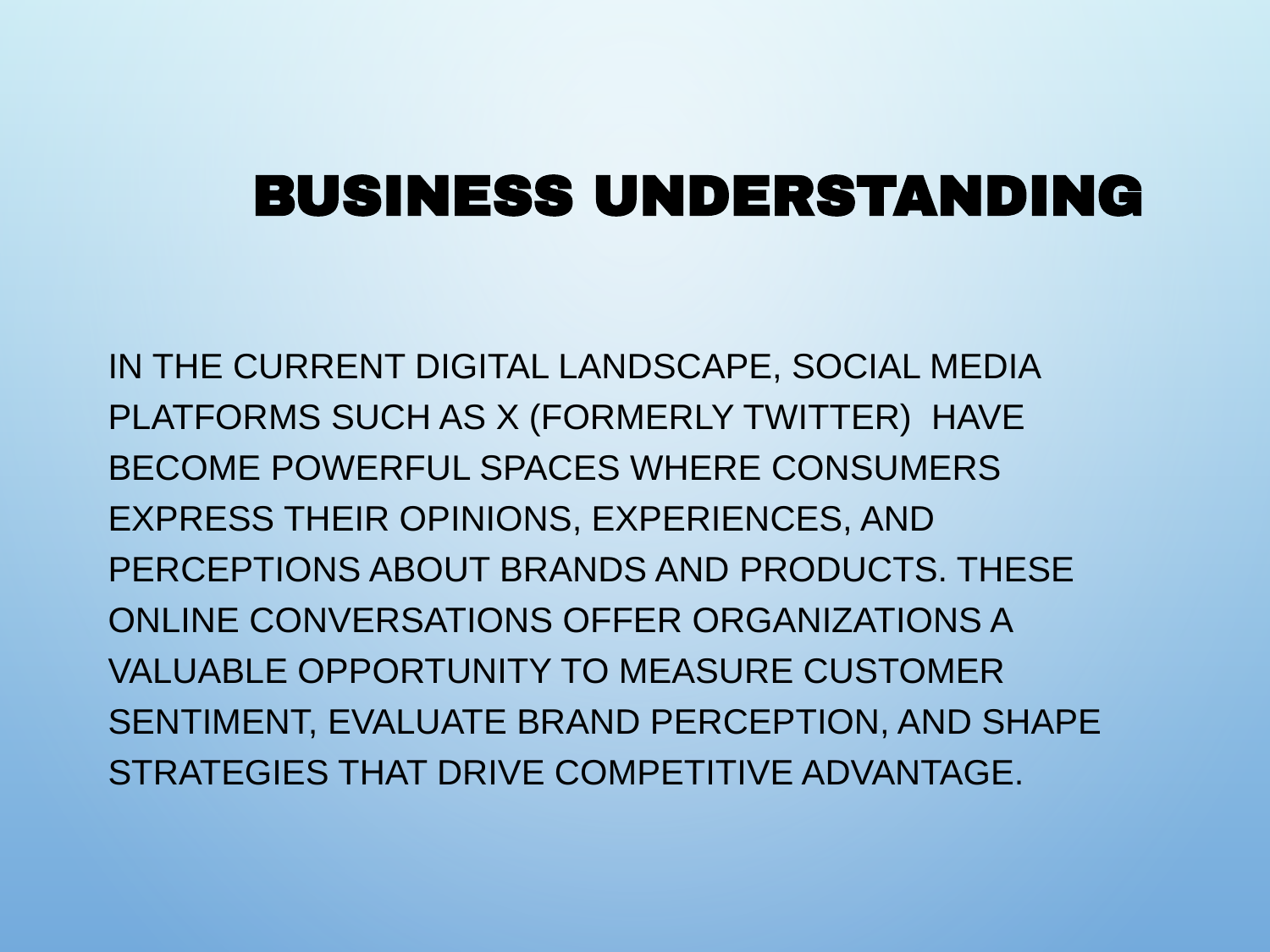

# BUSINESS UNDERSTANDING
In the current digital landscape, social media platforms such as X (Formerly Twitter)  have become powerful spaces where consumers express their opinions, experiences, and perceptions about brands and products. These online conversations offer organizations a valuable opportunity to measure customer sentiment, evaluate brand perception, and shape strategies that drive competitive advantage.